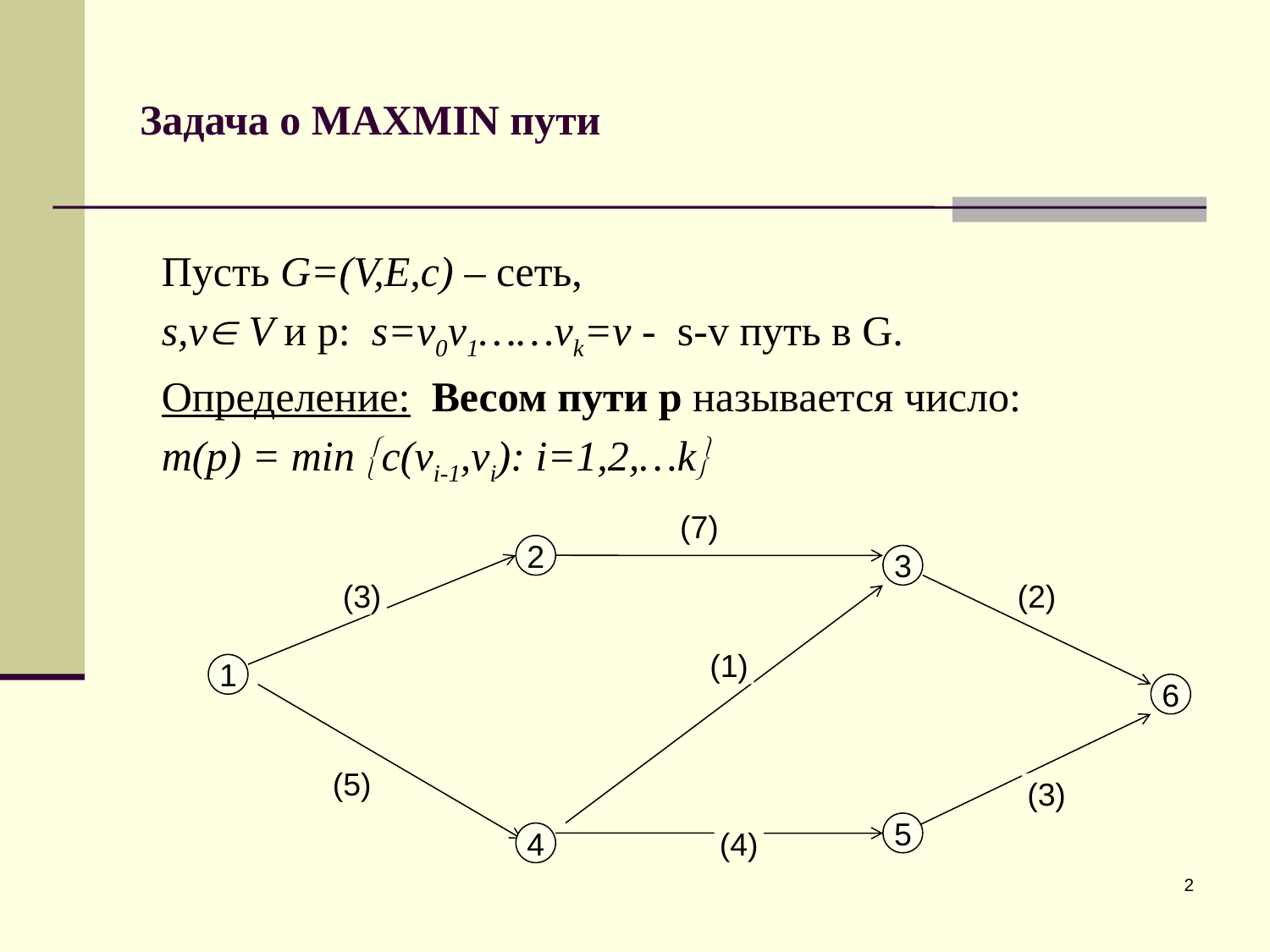

# Задача о MAXMIN пути
Пусть G=(V,E,c) – сеть,
s,v∈ V и p:  s=v0v1……vk=v -  s-v путь в G.
Определение:  Весом пути p называется число:
m(p) = min {c(vi-1,vi): i=1,2,…k}

(7)
2
3
(3)
(2)
(1)
1
6
(5)
(3)
5
4
(4)
2